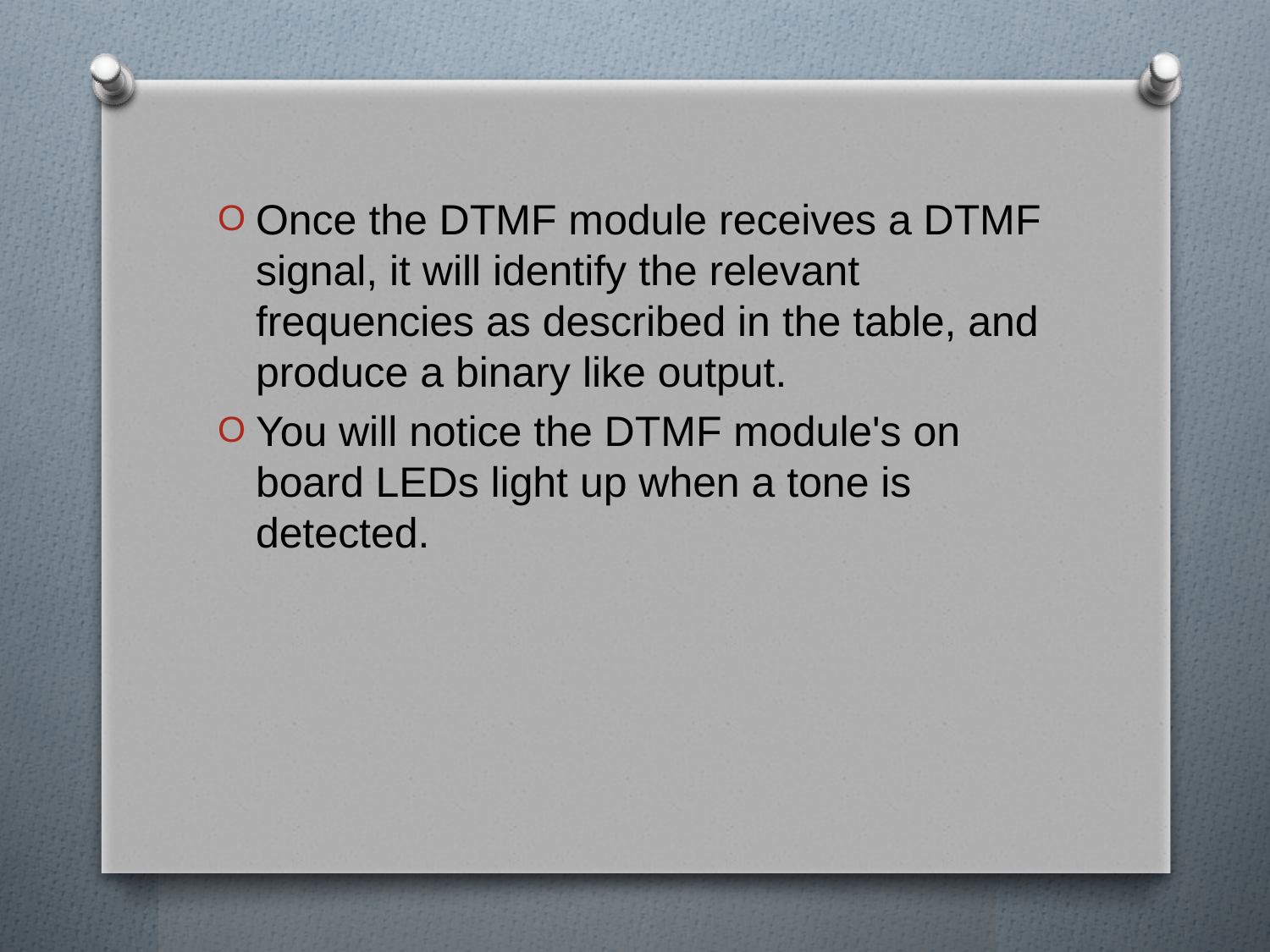

Once the DTMF module receives a DTMF signal, it will identify the relevant frequencies as described in the table, and produce a binary like output.
You will notice the DTMF module's on board LEDs light up when a tone is detected.